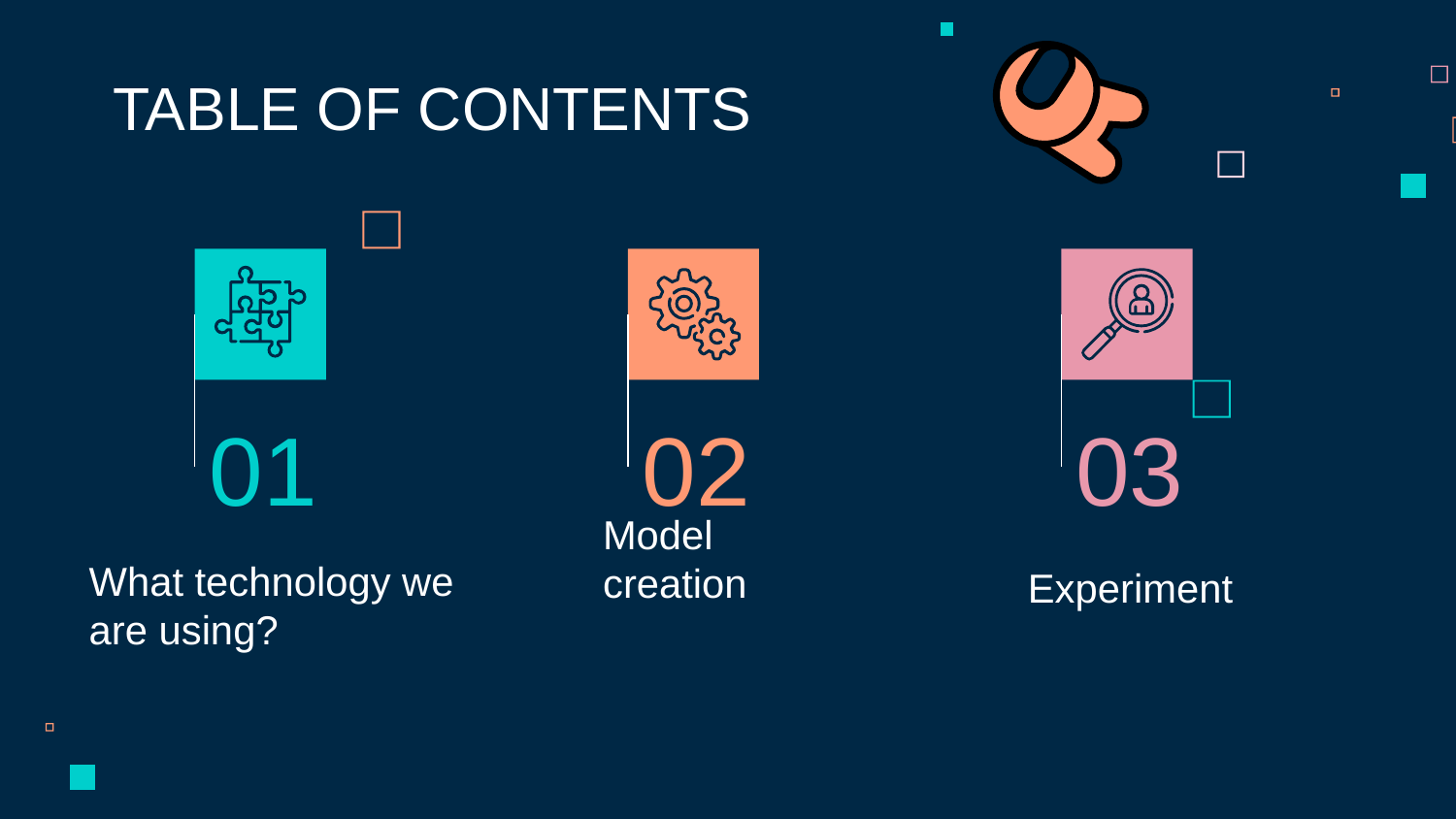

TABLE OF CONTENTS

01
02
03
Model creation
Experiment
# What technology we are using?